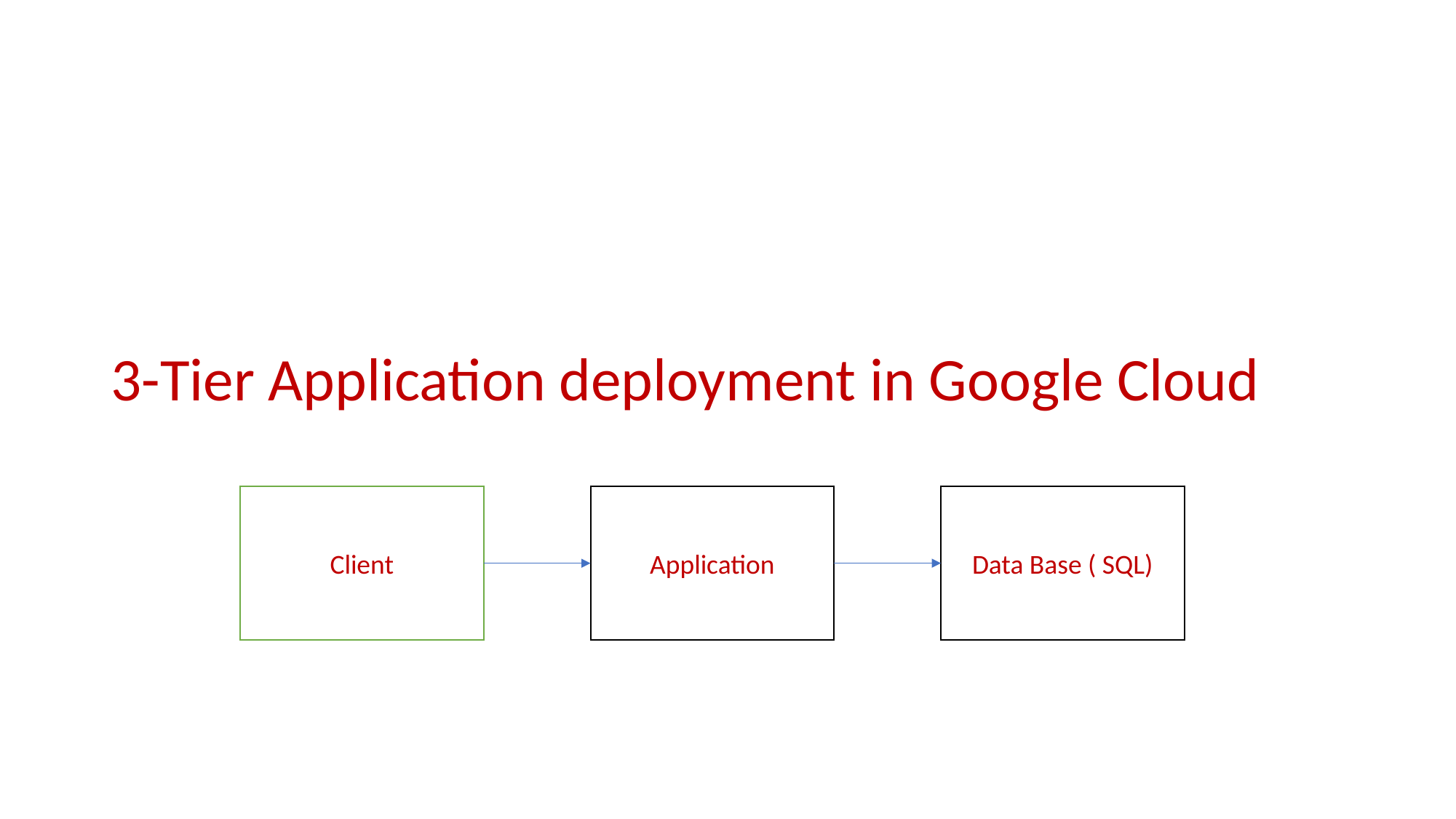

# 3-Tier Application deployment in Google Cloud
Client
Application
Data Base ( SQL)